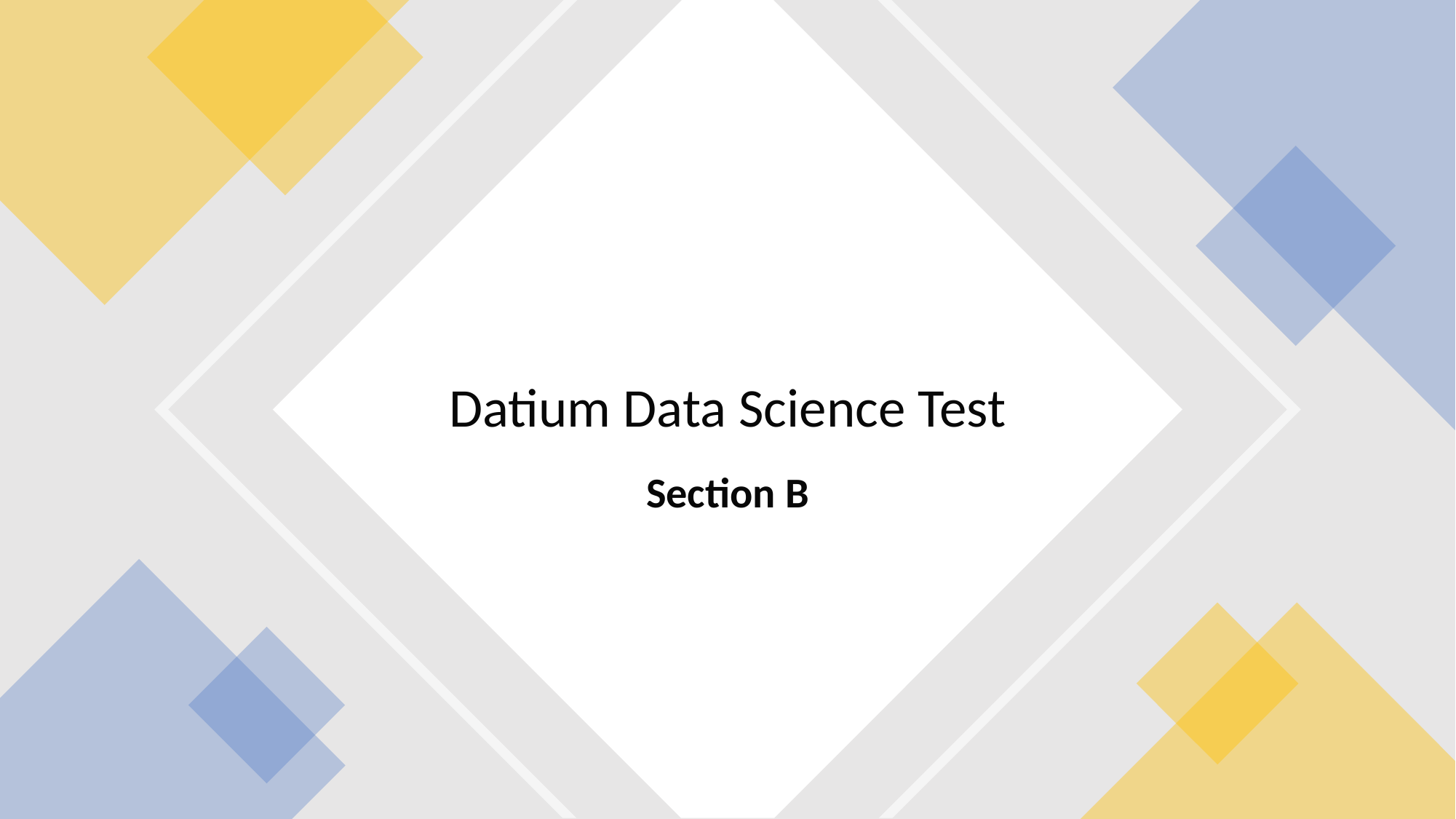

# Datium Data Science Test
Section B